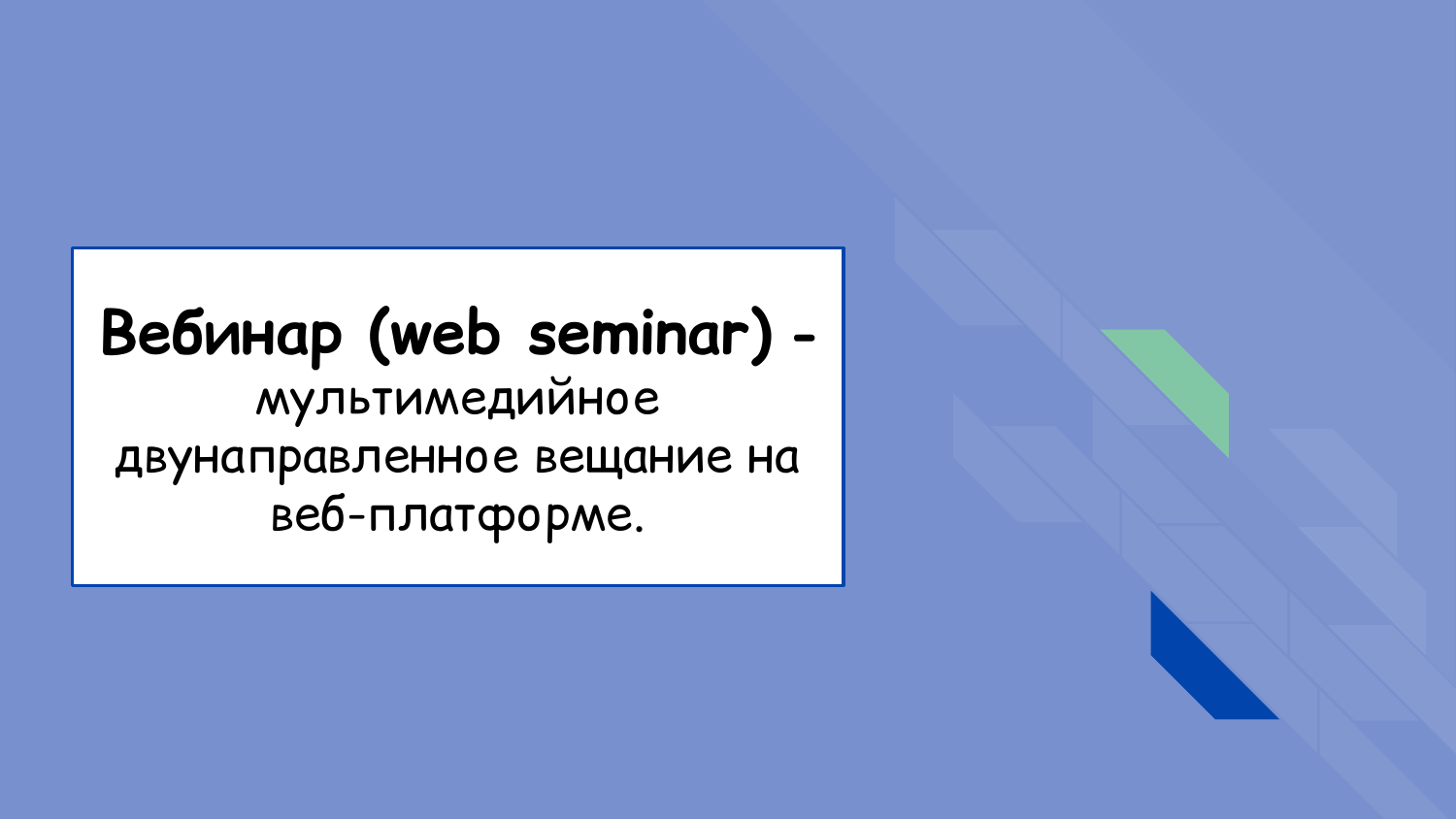

# Вебинар (web seminar) – мультимедийное двунаправленное вещание на веб-платформе.